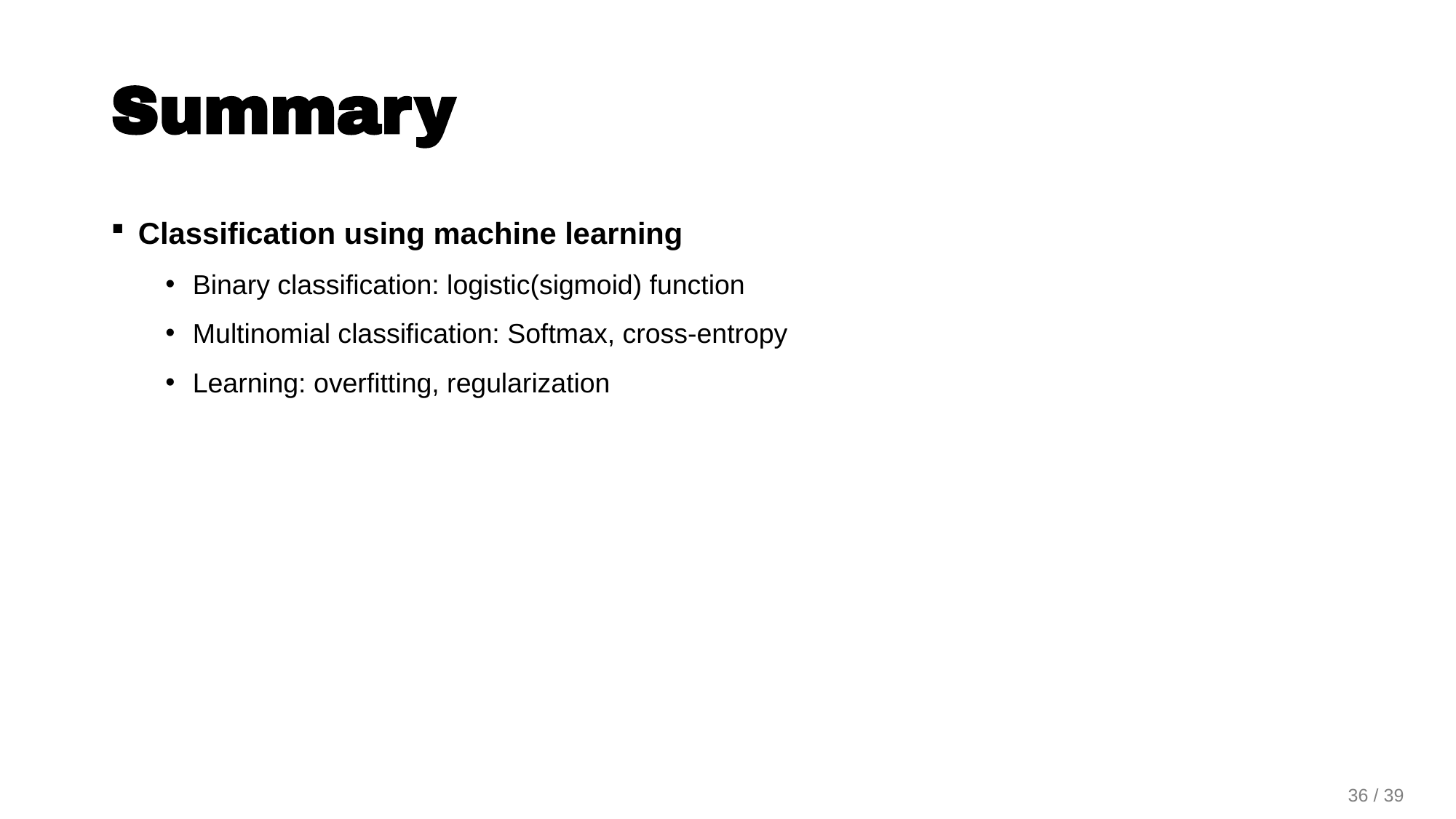

Summary
Classification using machine learning
Binary classification: logistic(sigmoid) function
Multinomial classification: Softmax, cross-entropy
Learning: overfitting, regularization